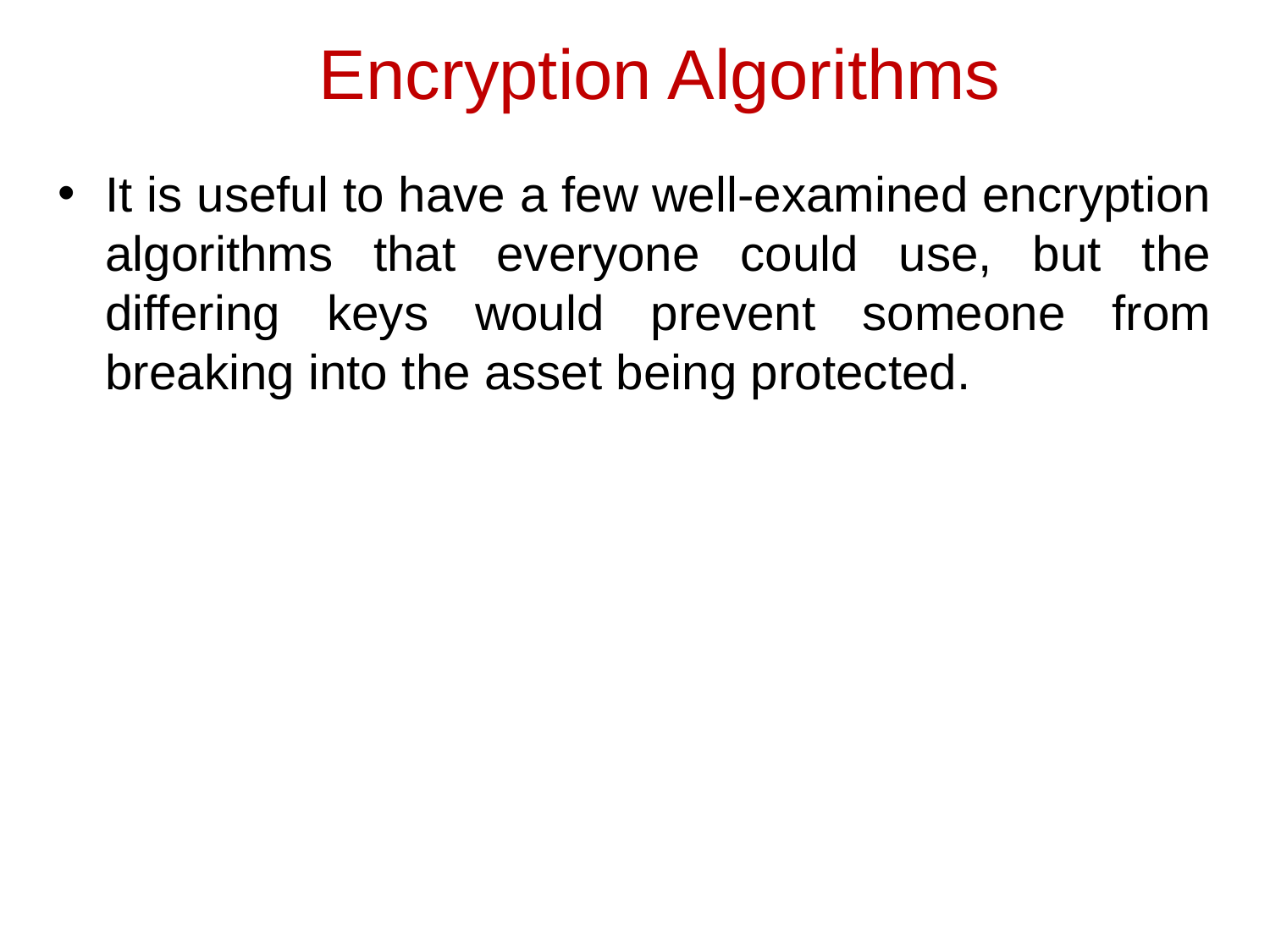

# Encryption Algorithms
It is useful to have a few well-examined encryption algorithms that everyone could use, but the differing keys would prevent someone from breaking into the asset being protected.